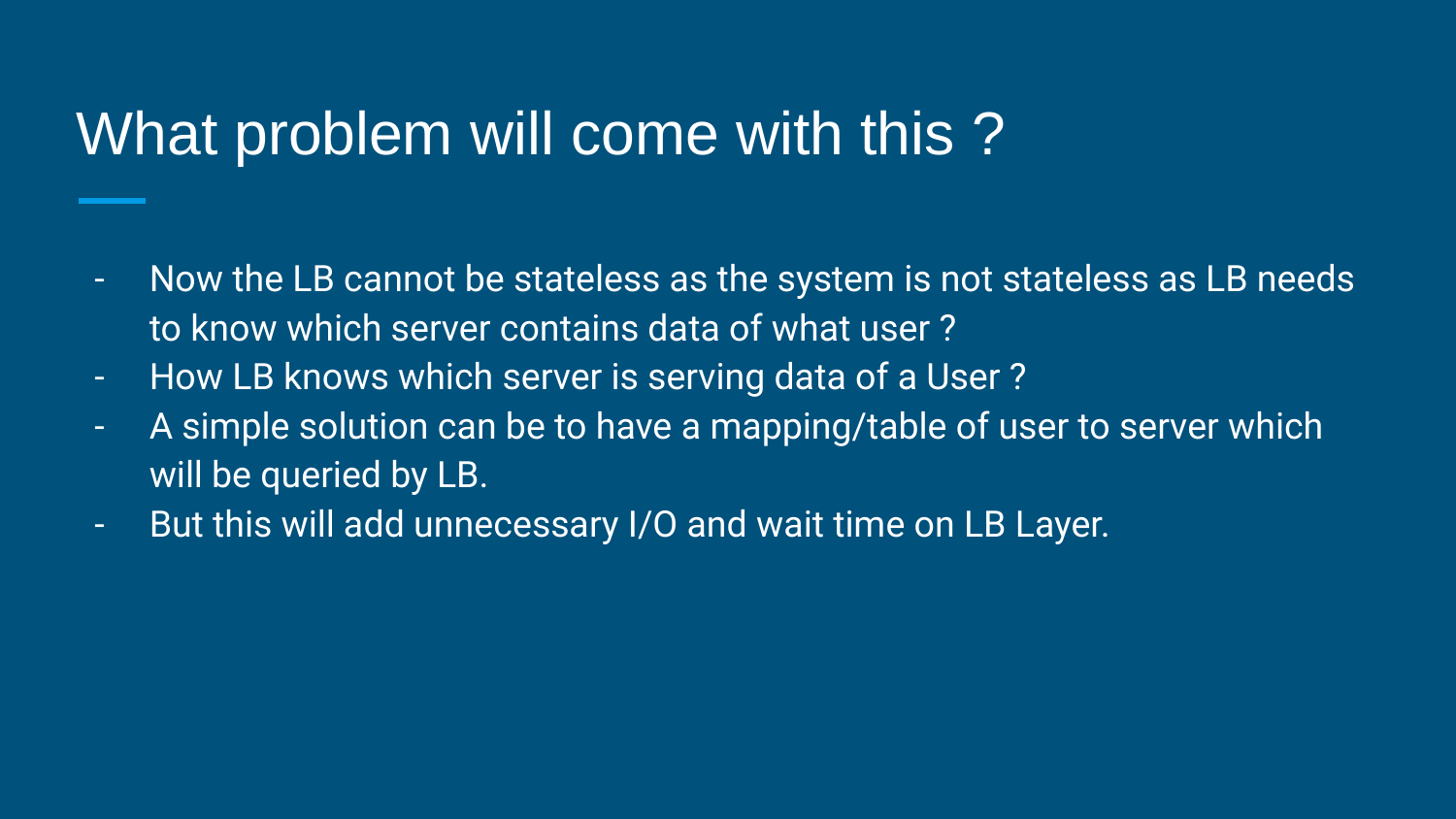

# What problem will come with this ?
Now the LB cannot be stateless as the system is not stateless as LB needs to know which server contains data of what user ?
How LB knows which server is serving data of a User ?
A simple solution can be to have a mapping/table of user to server which will be queried by LB.
But this will add unnecessary I/O and wait time on LB Layer.